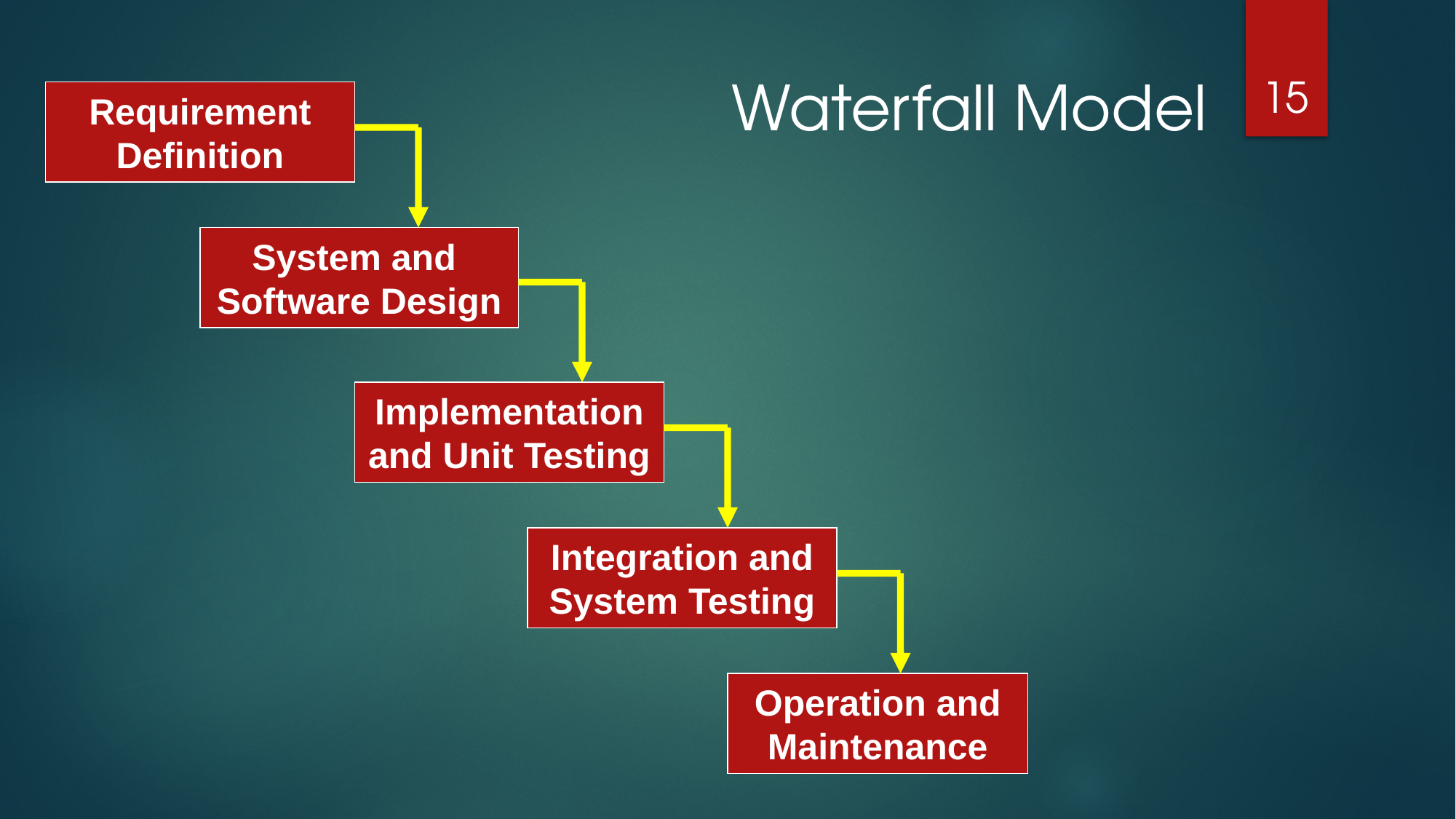

15
Waterfall Model
Requirement
Definition

System and
Software Design

Implementation
and Unit Testing

Integration and
System Testing

Operation and
Maintenance